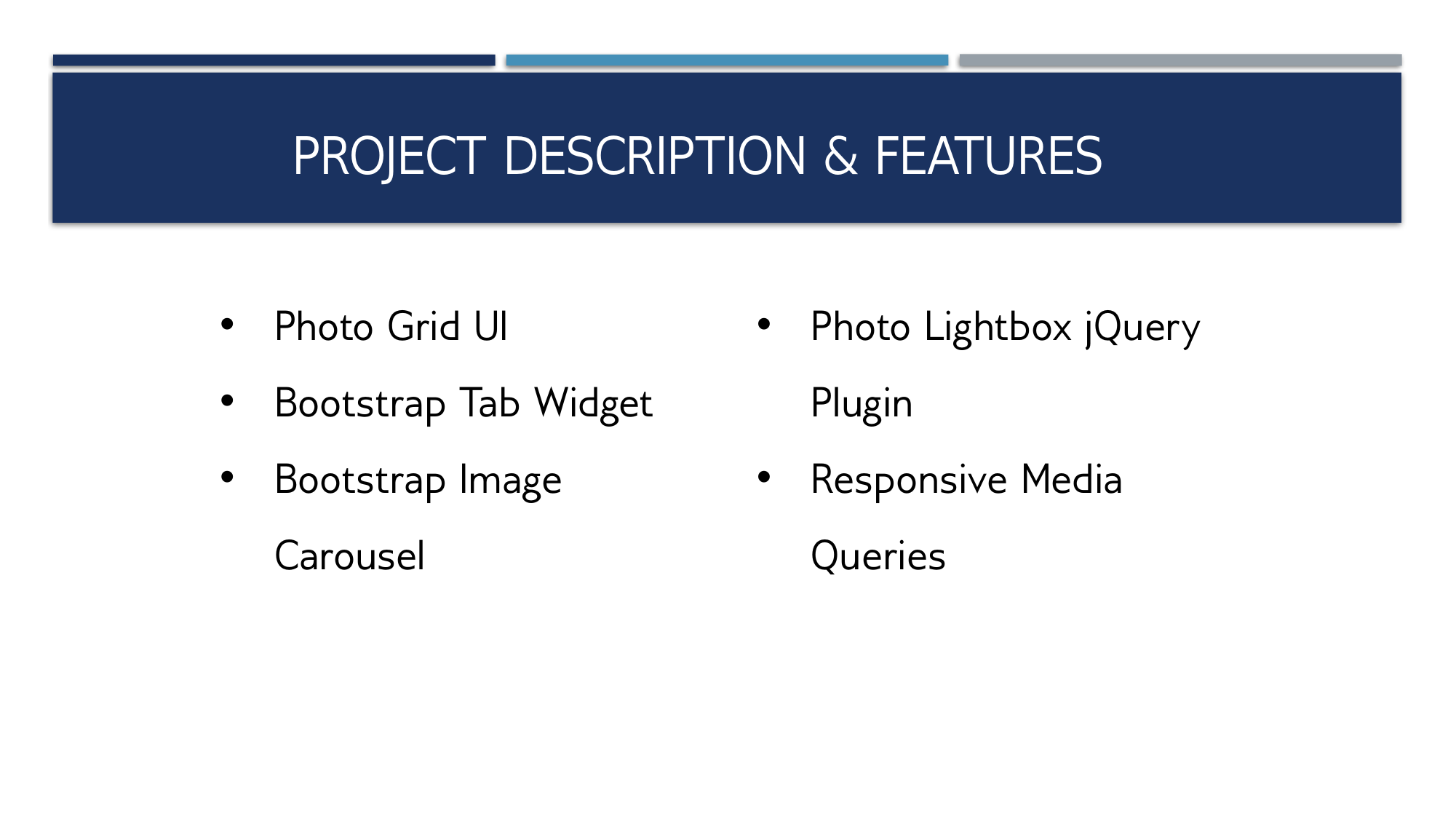

# Project Description & Features
Photo Grid UI
Bootstrap Tab Widget
Bootstrap Image Carousel

Photo Lightbox jQuery Plugin
Responsive Media Queries